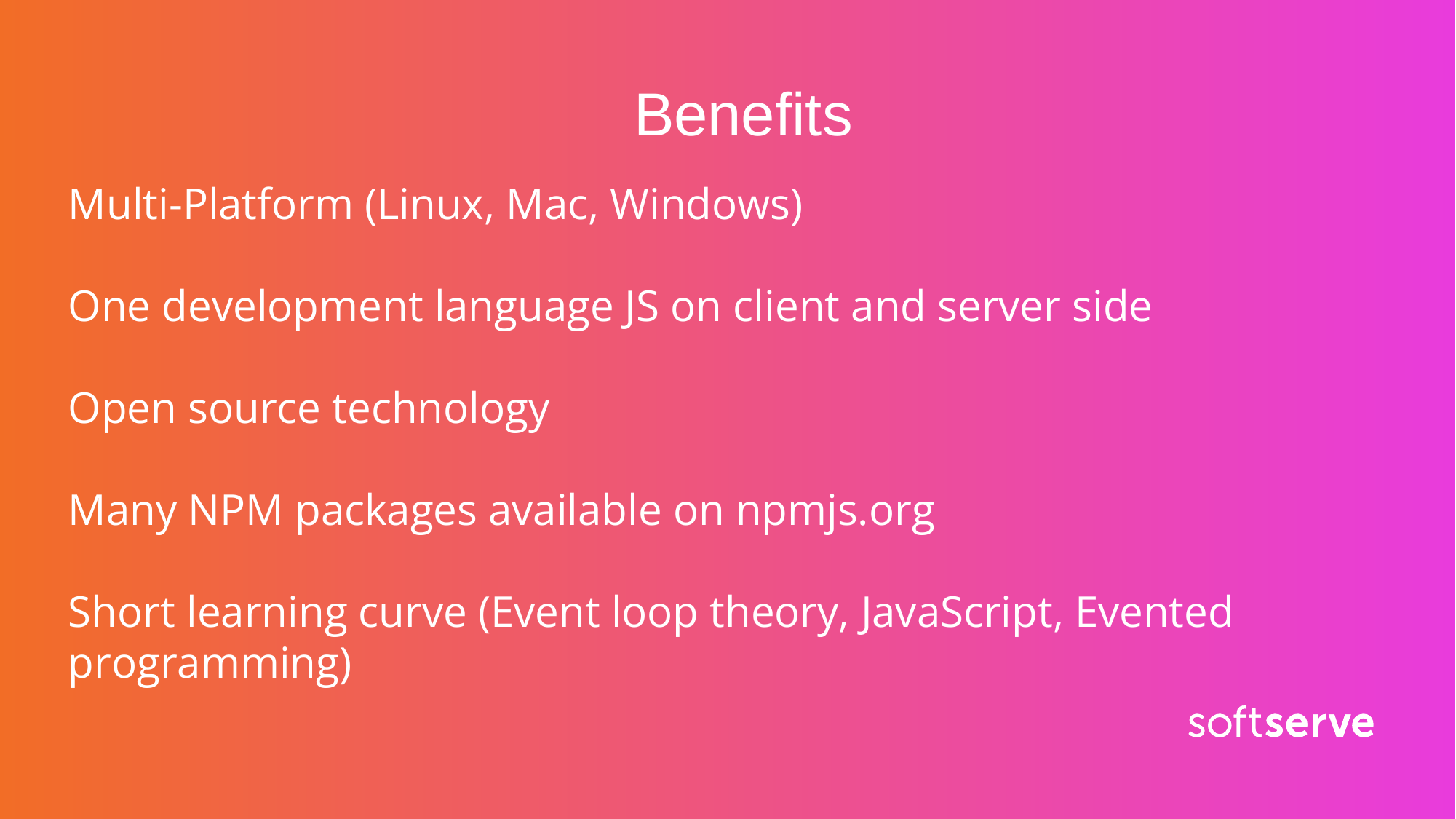

# Benefits
Multi-Platform (Linux, Mac, Windows)
One development language JS on client and server side
Open source technology
Many NPM packages available on npmjs.org
Short learning curve (Event loop theory, JavaScript, Evented programming)